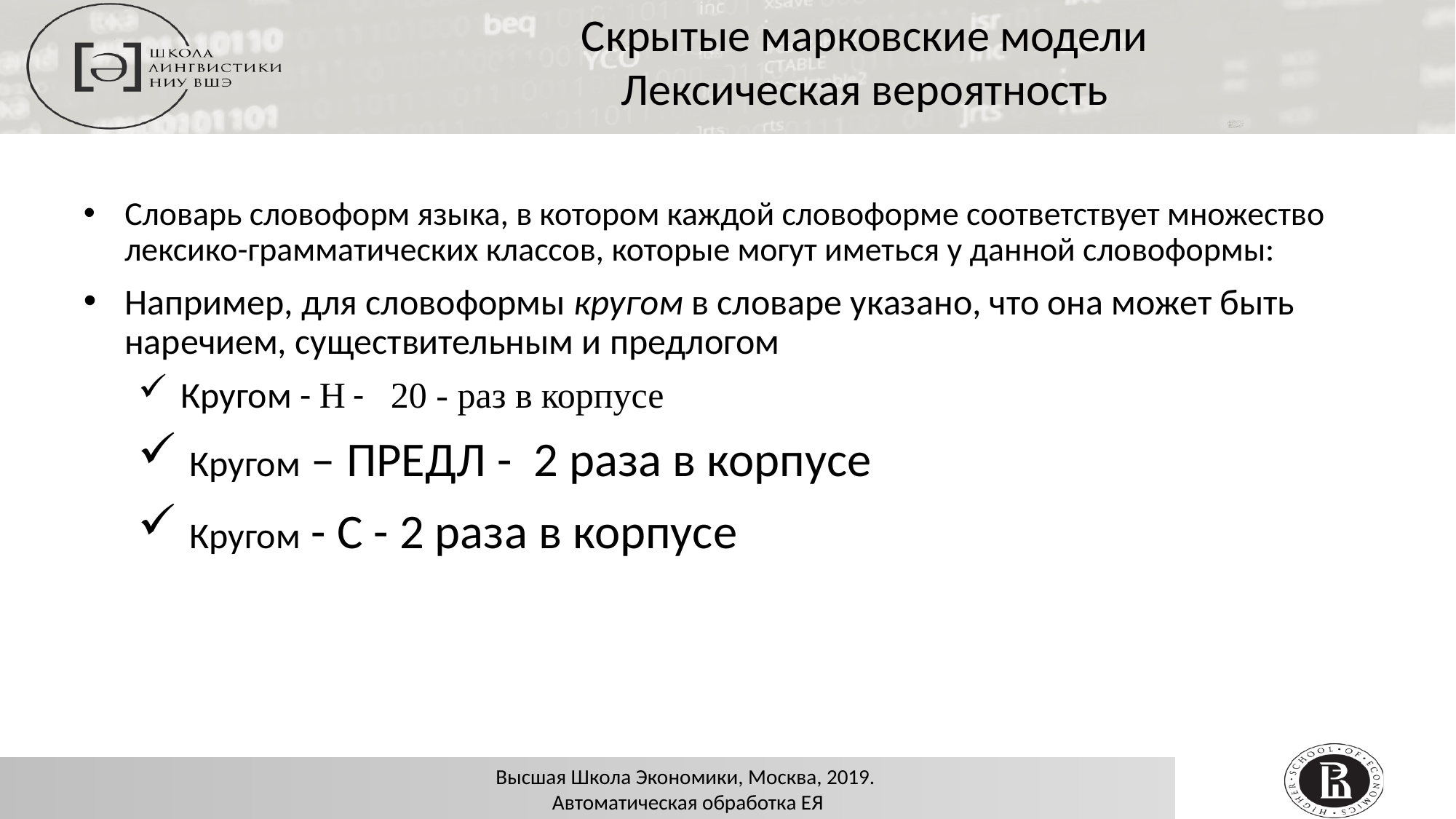

Скрытые марковские модели
Лексическая вероятность
Словарь словоформ языка, в котором каждой словоформе соответствует множество лексико-грамматических классов, которые могут иметься у данной словоформы:
Например, для словоформы кругом в словаре указано, что она может быть наречием, существительным и предлогом
 Кругом - Н -	20 - раз в корпусе
 Кругом – ПРЕДЛ -  2 раза в корпусе
 Кругом - С - 2 раза в корпусе